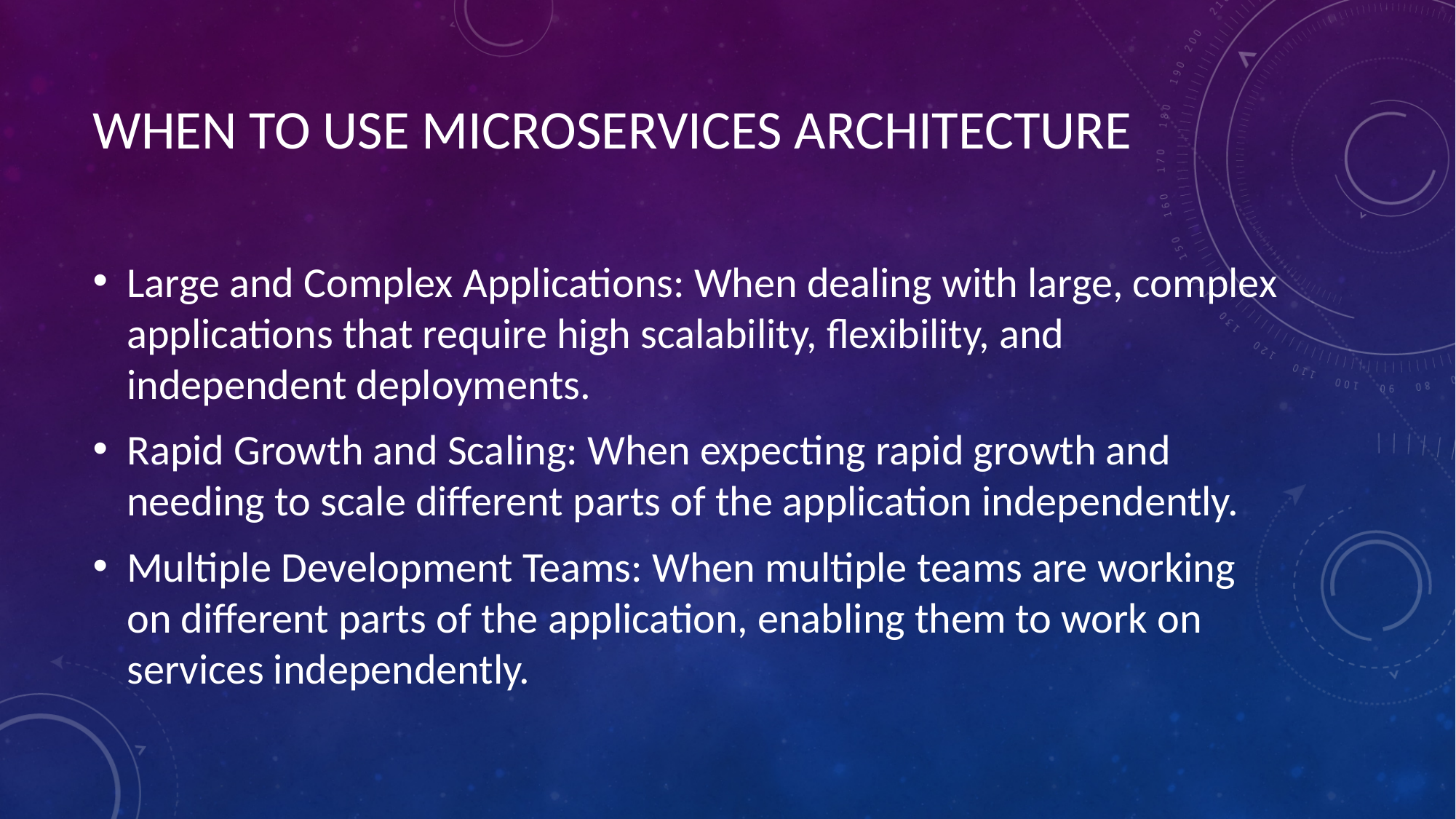

# When to Use Microservices Architecture
Large and Complex Applications: When dealing with large, complex applications that require high scalability, flexibility, and independent deployments.
Rapid Growth and Scaling: When expecting rapid growth and needing to scale different parts of the application independently.
Multiple Development Teams: When multiple teams are working on different parts of the application, enabling them to work on services independently.